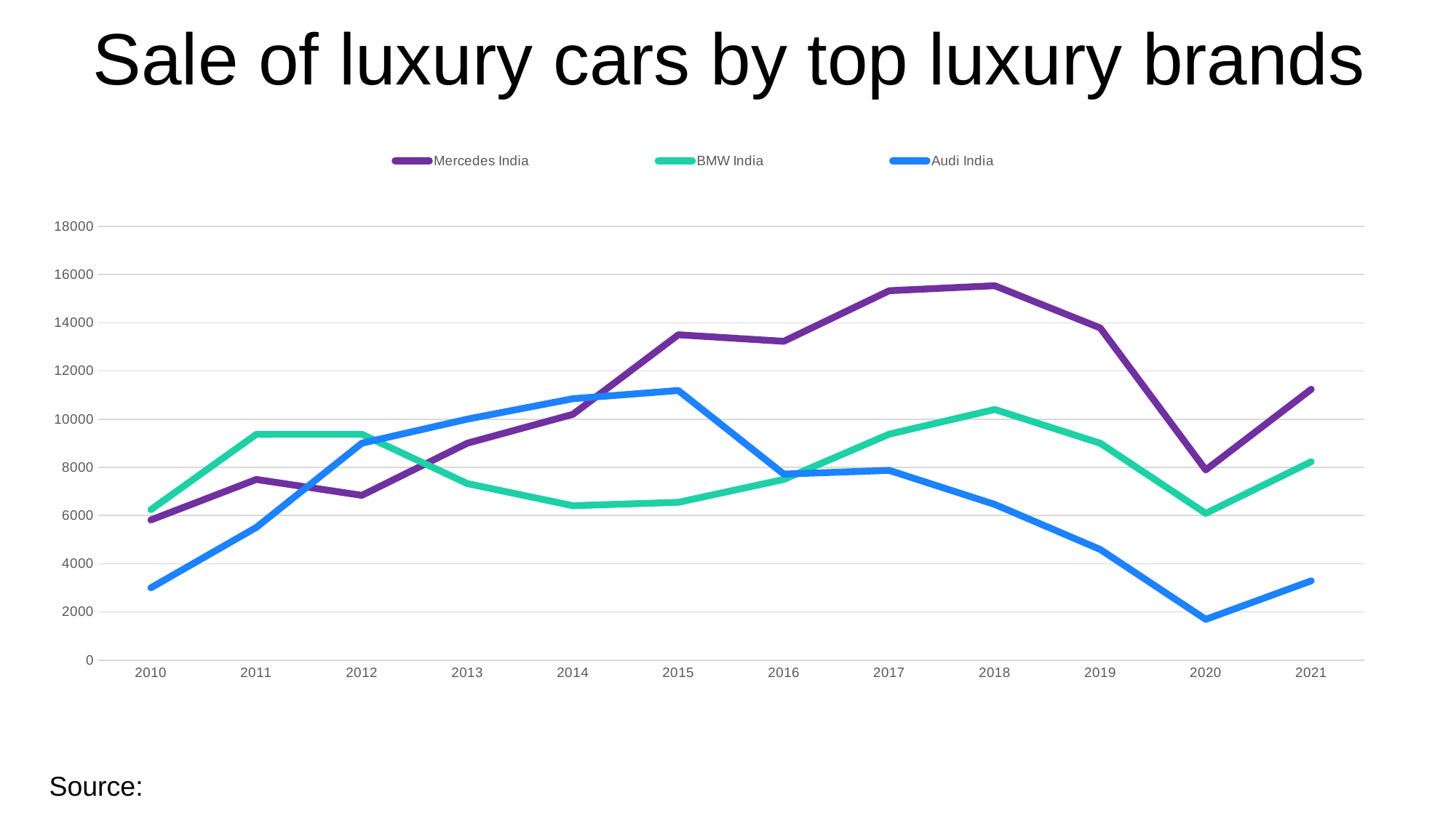

Sale of luxury cars by top luxury brands

### Chart

| Category | Mercedes India | BMW India | Audi India |
|---|---|---|---|
| 2010 | 5819.0 | 6246.0 | 3003.0 |
| 2011 | 7500.0 | 9371.0 | 5511.0 |
| 2012 | 6840.0 | 9375.0 | 9003.0 |
| 2013 | 9003.0 | 7327.0 | 10003.0 |
| 2014 | 10201.0 | 6409.0 | 10851.0 |
| 2015 | 13502.0 | 6550.0 | 11192.0 |
| 2016 | 13231.0 | 7500.0 | 7720.0 |
| 2017 | 15330.0 | 9379.0 | 7876.0 |
| 2018 | 15538.0 | 10405.0 | 6463.0 |
| 2019 | 13786.0 | 9000.0 | 4594.0 |
| 2020 | 7893.0 | 6092.0 | 1693.0 |
| 2021 | 11242.0 | 8236.0 | 3293.0 |
Source: